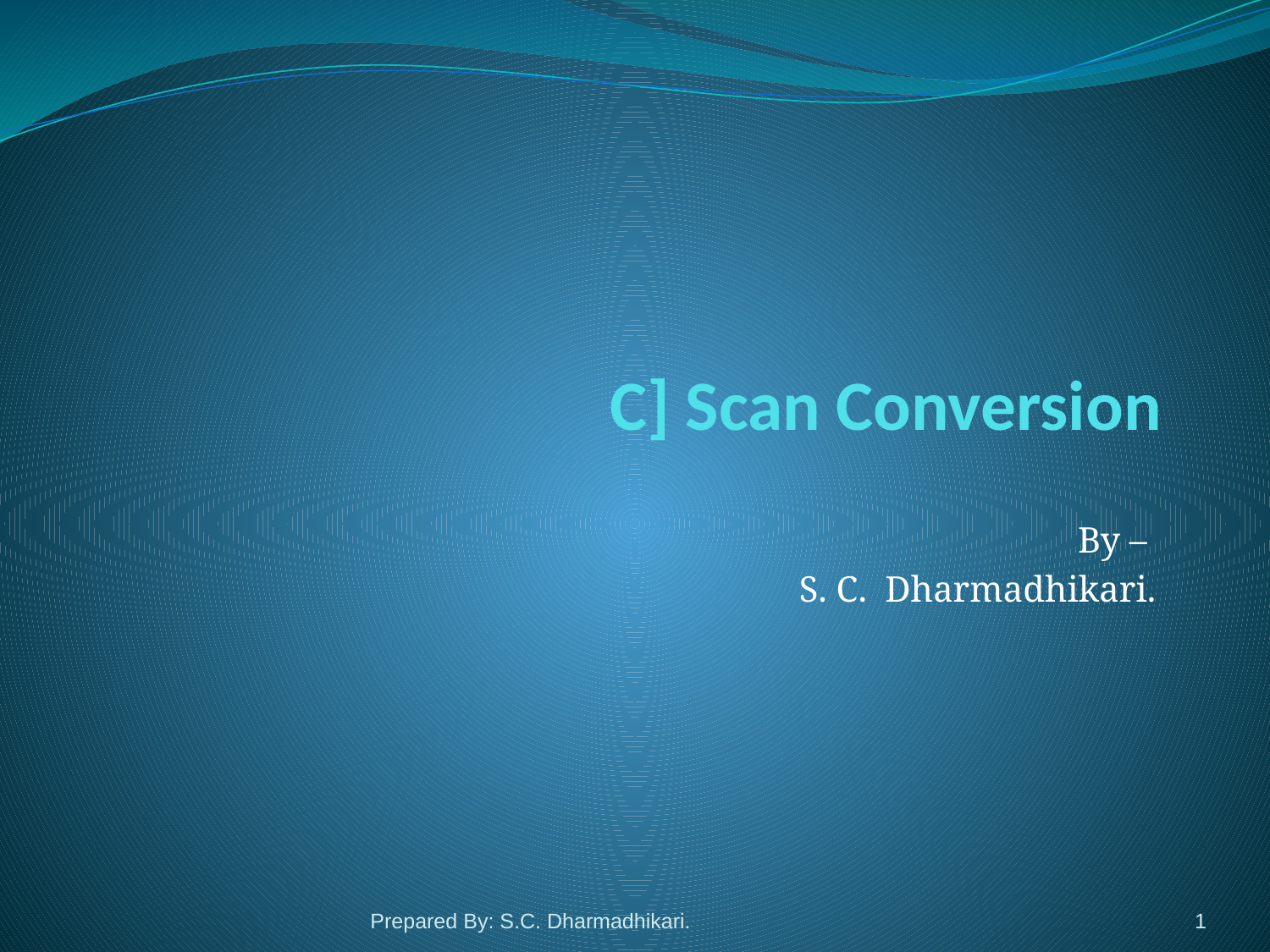

# C] Scan Conversion
By –
S. C.  Dharmadhikari.
Prepared By: S.C. Dharmadhikari.
1